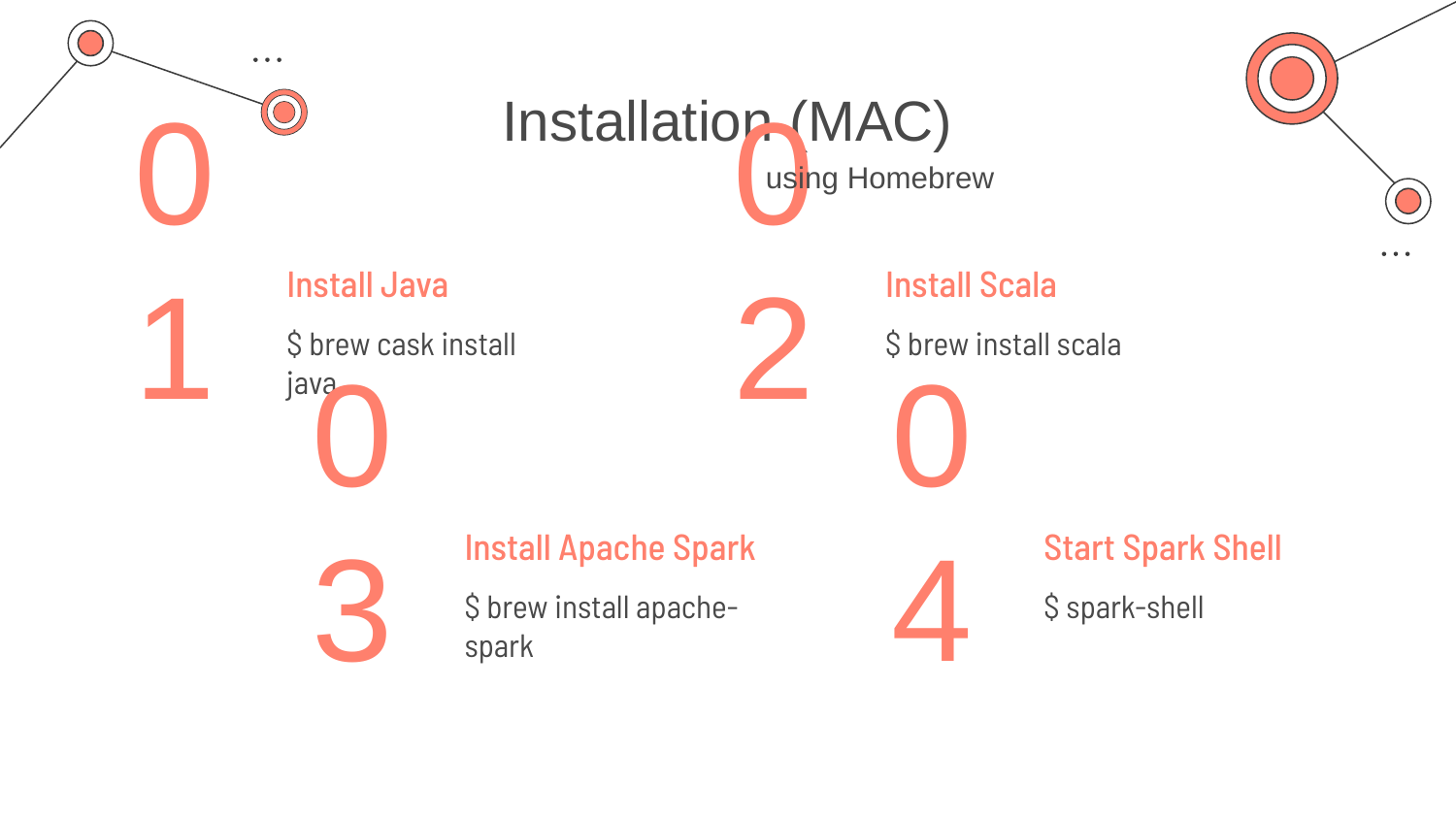

# Installation (MAC)
using Homebrew
Install Java
Install Scala
01
02
$ brew cask install java
$ brew install scala
Install Apache Spark
Start Spark Shell
03
04
$ brew install apache-spark
$ spark-shell